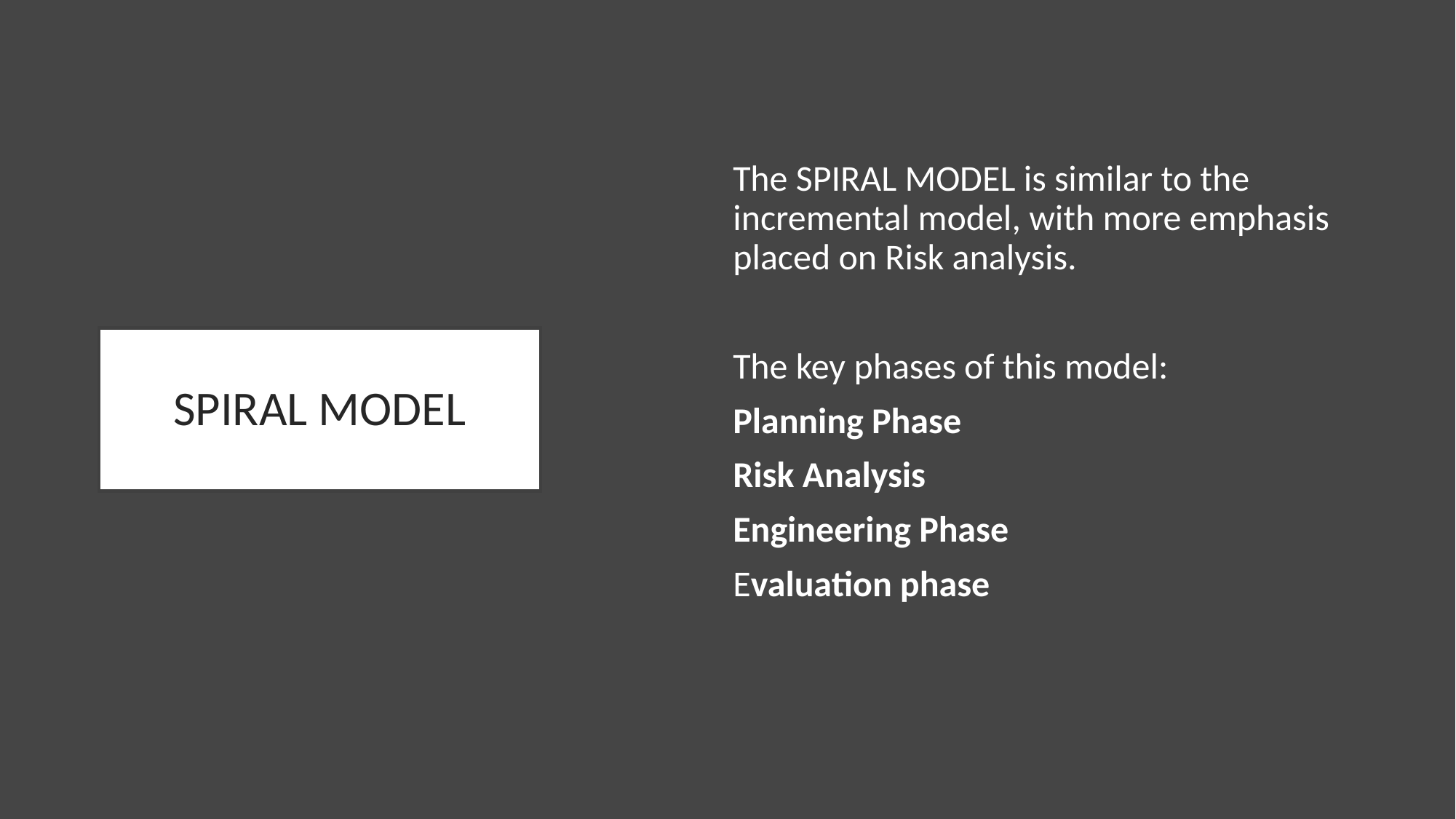

The SPIRAL MODEL is similar to the incremental model, with more emphasis placed on Risk analysis.

The key phases of this model:
Planning Phase
Risk Analysis
Engineering Phase
Evaluation phase

# SPIRAL MODEL